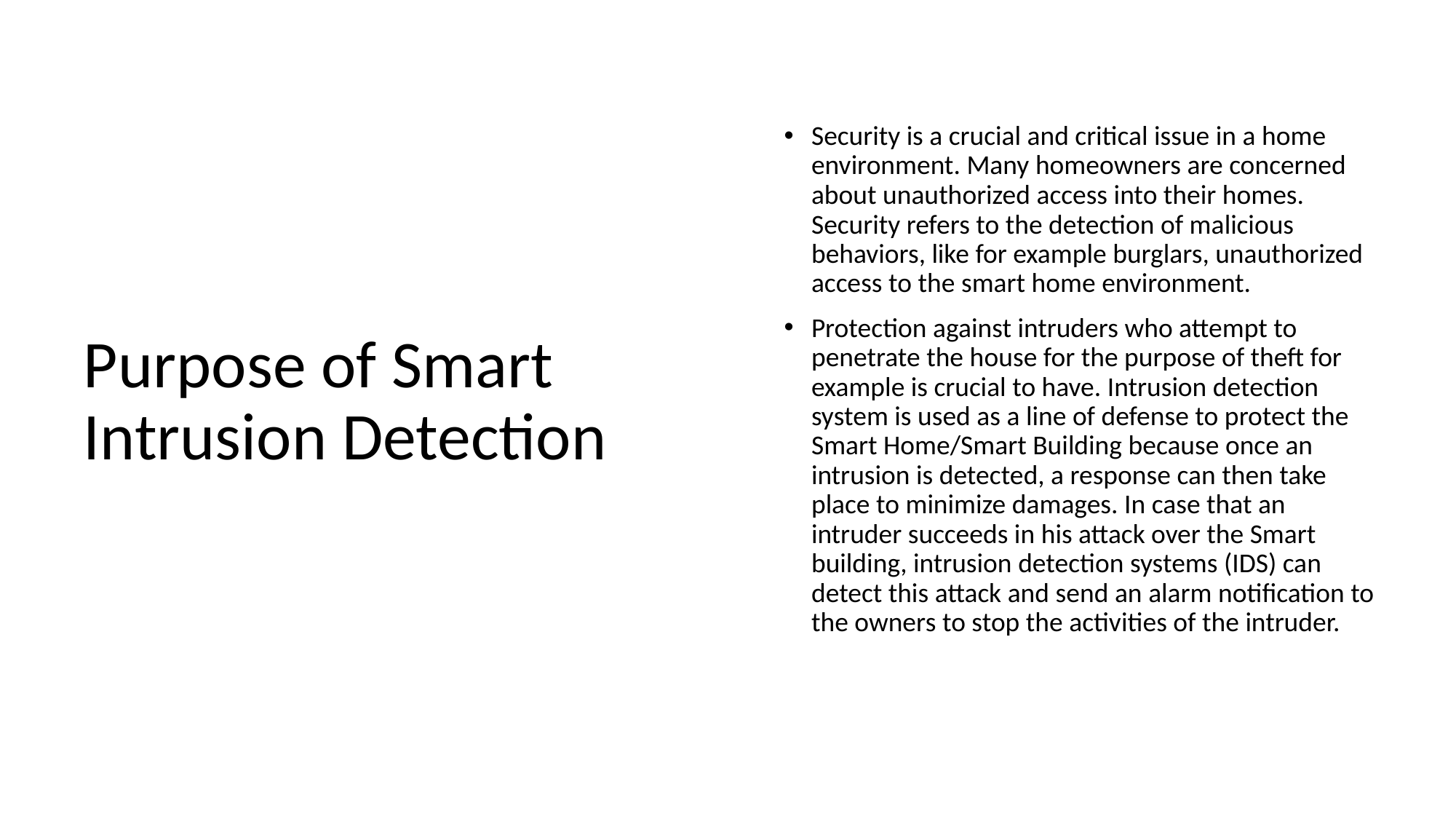

# Purpose of Smart Intrusion Detection
Security is a crucial and critical issue in a home environment. Many homeowners are concerned about unauthorized access into their homes. Security refers to the detection of malicious behaviors, like for example burglars, unauthorized access to the smart home environment.
Protection against intruders who attempt to penetrate the house for the purpose of theft for example is crucial to have. Intrusion detection system is used as a line of defense to protect the Smart Home/Smart Building because once an intrusion is detected, a response can then take place to minimize damages. In case that an intruder succeeds in his attack over the Smart building, intrusion detection systems (IDS) can detect this attack and send an alarm notification to the owners to stop the activities of the intruder.